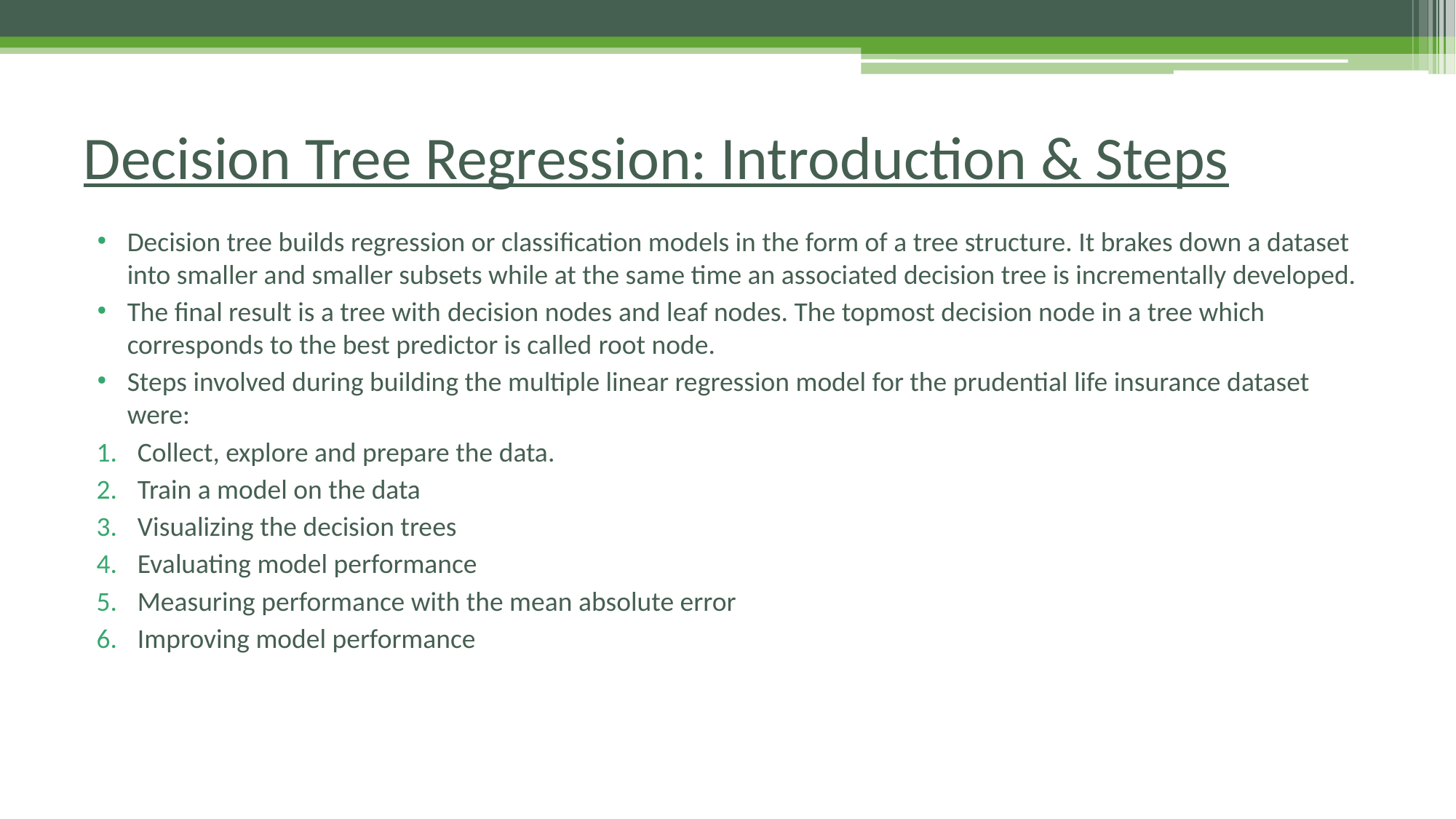

# Decision Tree Regression: Introduction & Steps
Decision tree builds regression or classification models in the form of a tree structure. It brakes down a dataset into smaller and smaller subsets while at the same time an associated decision tree is incrementally developed.
The final result is a tree with decision nodes and leaf nodes. The topmost decision node in a tree which corresponds to the best predictor is called root node.
Steps involved during building the multiple linear regression model for the prudential life insurance dataset were:
Collect, explore and prepare the data.
Train a model on the data
Visualizing the decision trees
Evaluating model performance
Measuring performance with the mean absolute error
Improving model performance